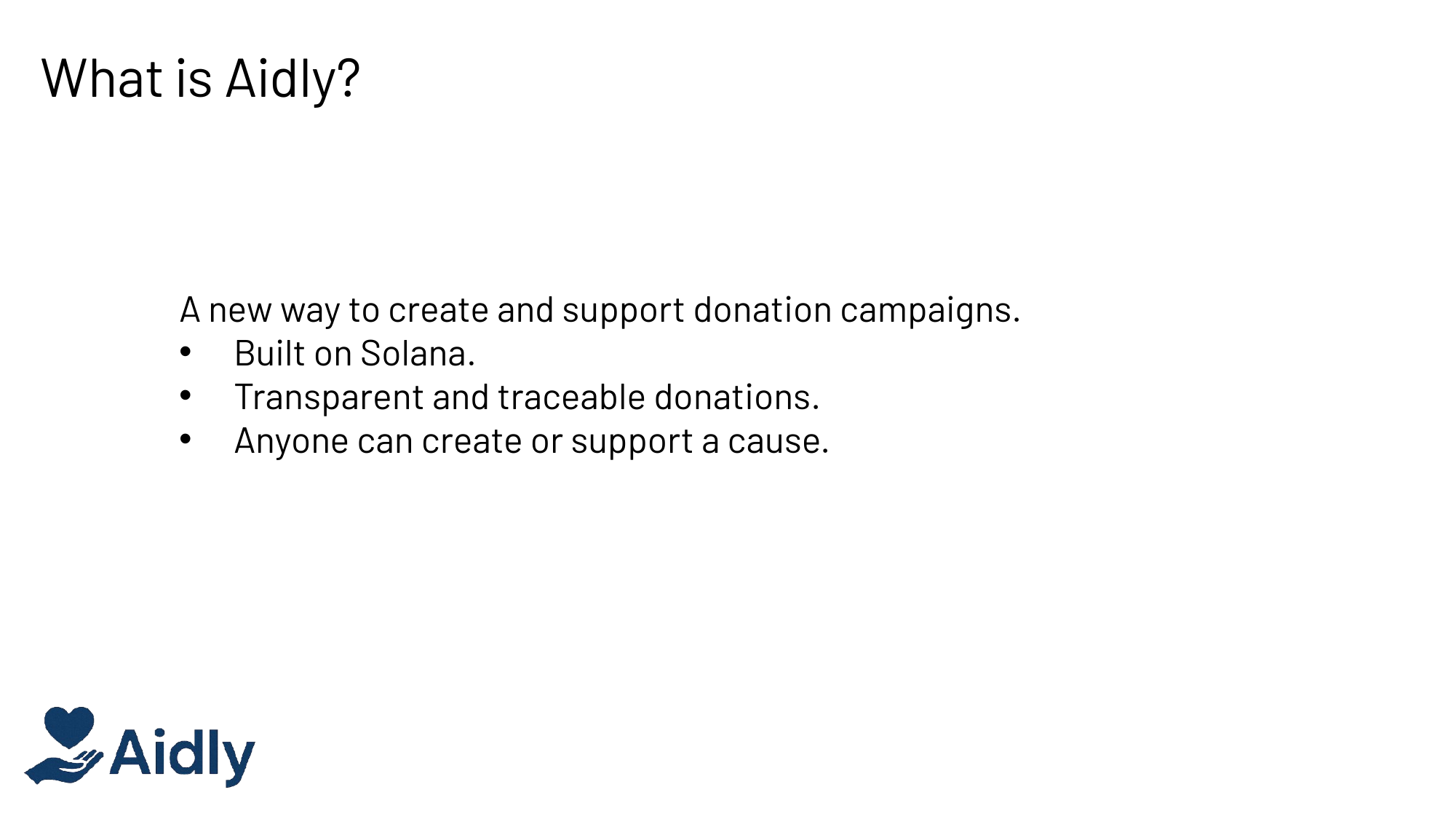

What is Aidly?
A new way to create and support donation campaigns.
Built on Solana.
Transparent and traceable donations.
Anyone can create or support a cause.